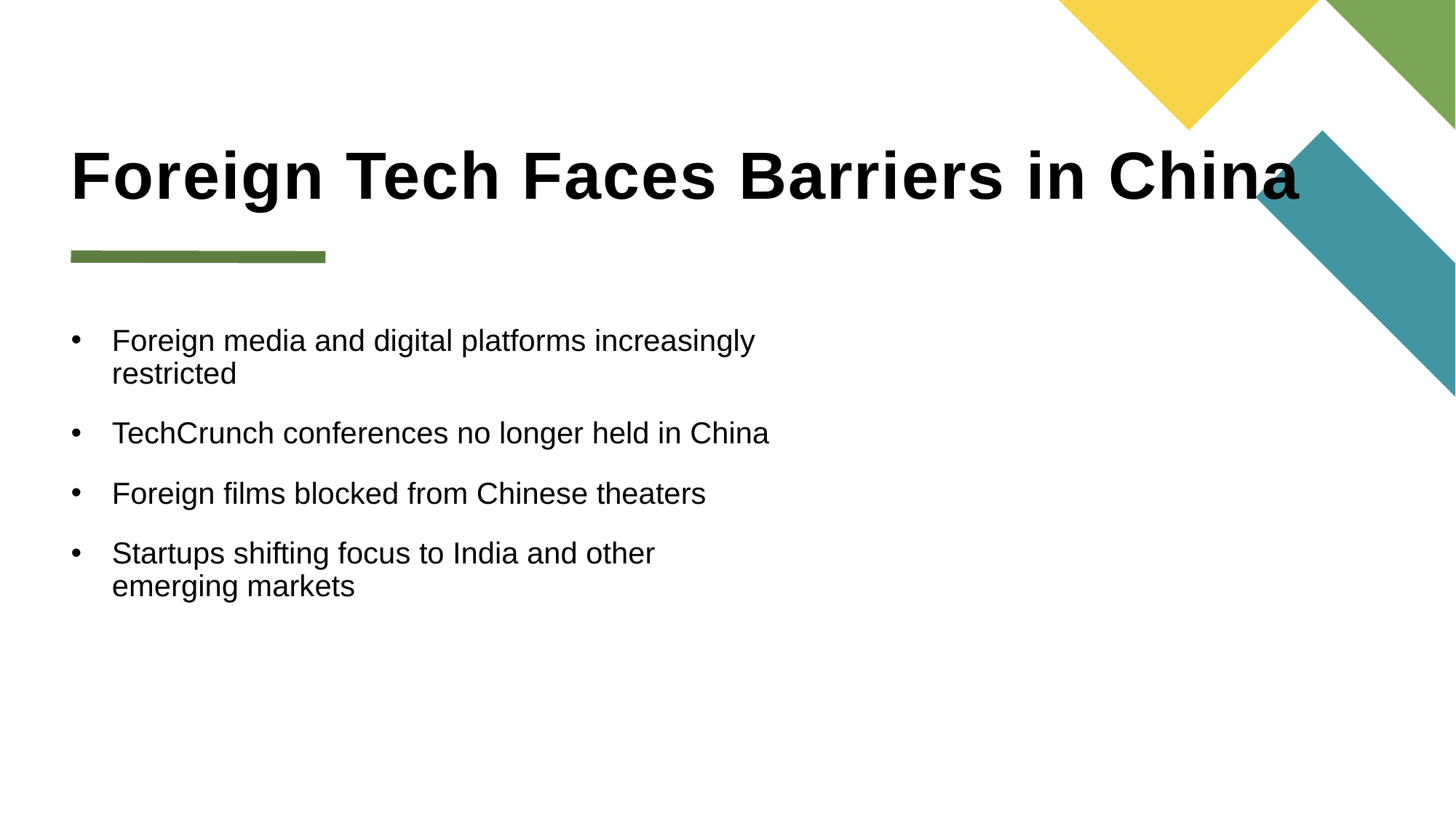

# Foreign Tech Faces Barriers in China
Foreign media and digital platforms increasingly restricted
TechCrunch conferences no longer held in China
Foreign films blocked from Chinese theaters
Startups shifting focus to India and other emerging markets